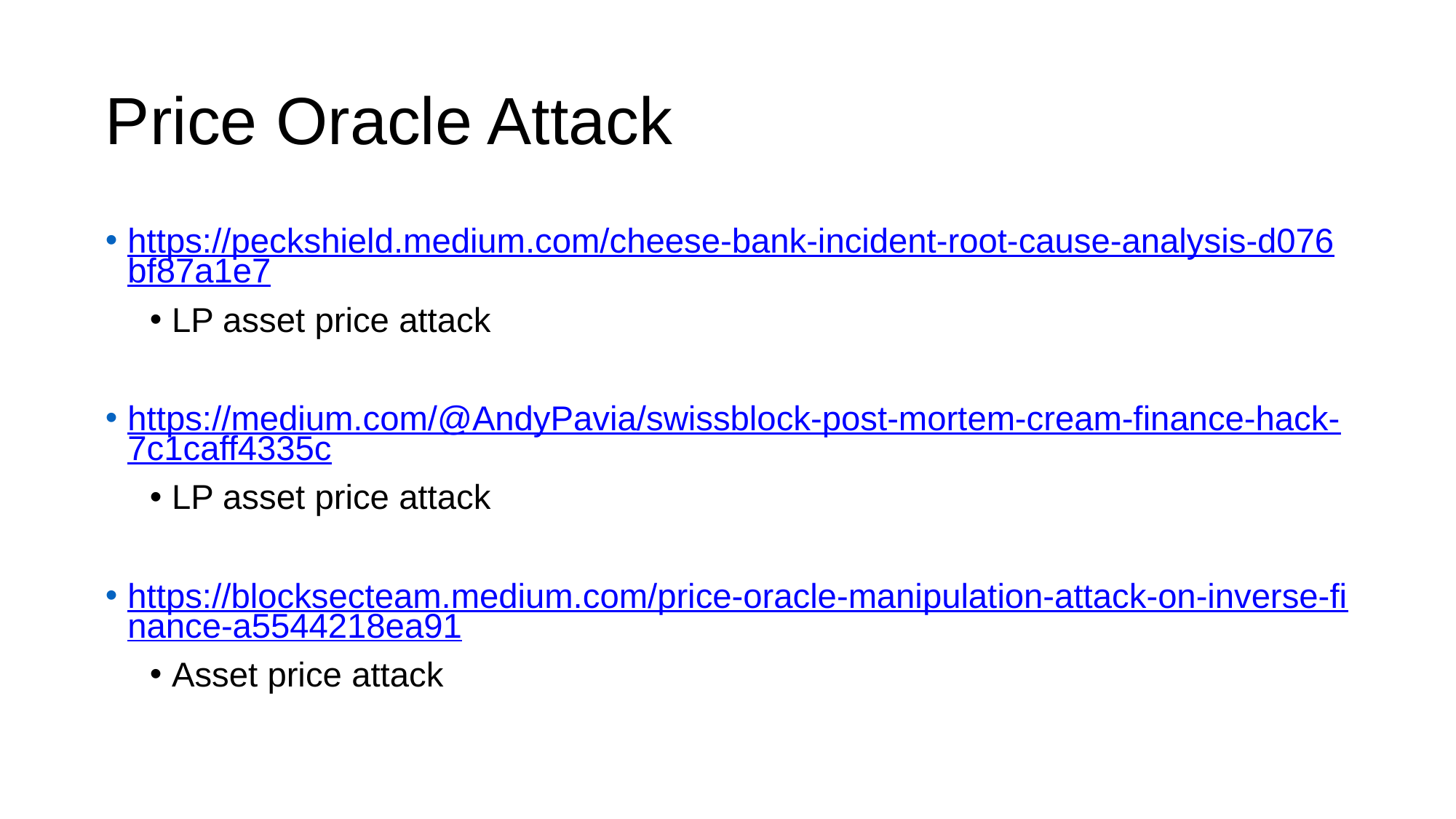

# Price Oracle Attack
https://peckshield.medium.com/cheese-bank-incident-root-cause-analysis-d076bf87a1e7
LP asset price attack

https://medium.com/@AndyPavia/swissblock-post-mortem-cream-finance-hack-7c1caff4335c
LP asset price attack

https://blocksecteam.medium.com/price-oracle-manipulation-attack-on-inverse-finance-a5544218ea91
Asset price attack